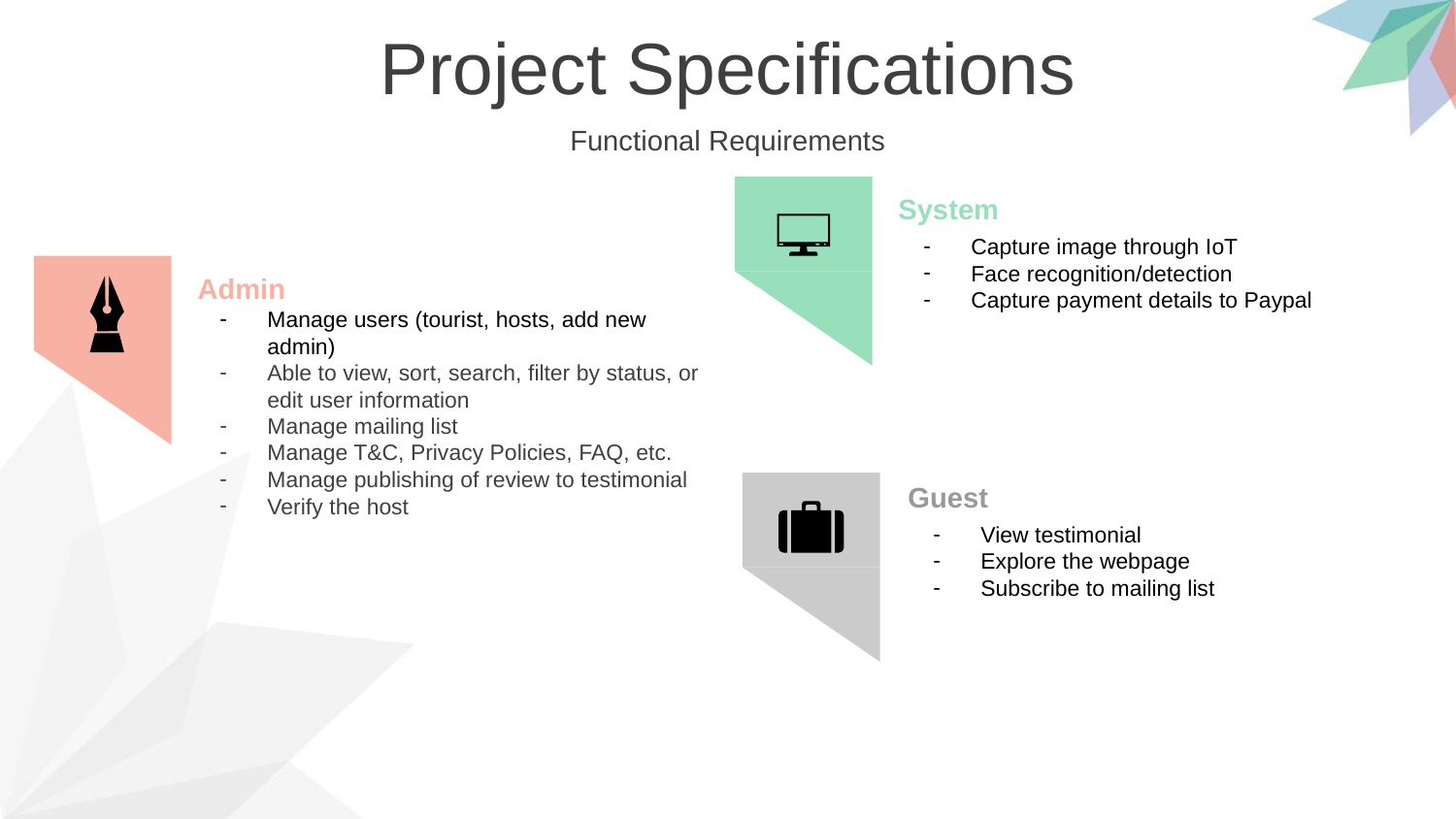

Project Specifications
Functional Requirements

System
Capture image through IoT
Face recognition/detection
Capture payment details to Paypal

Admin
Manage users (tourist, hosts, add new admin)
Able to view, sort, search, filter by status, or edit user information
Manage mailing list
Manage T&C, Privacy Policies, FAQ, etc.
Manage publishing of review to testimonial
Verify the host

Guest
View testimonial
Explore the webpage
Subscribe to mailing list